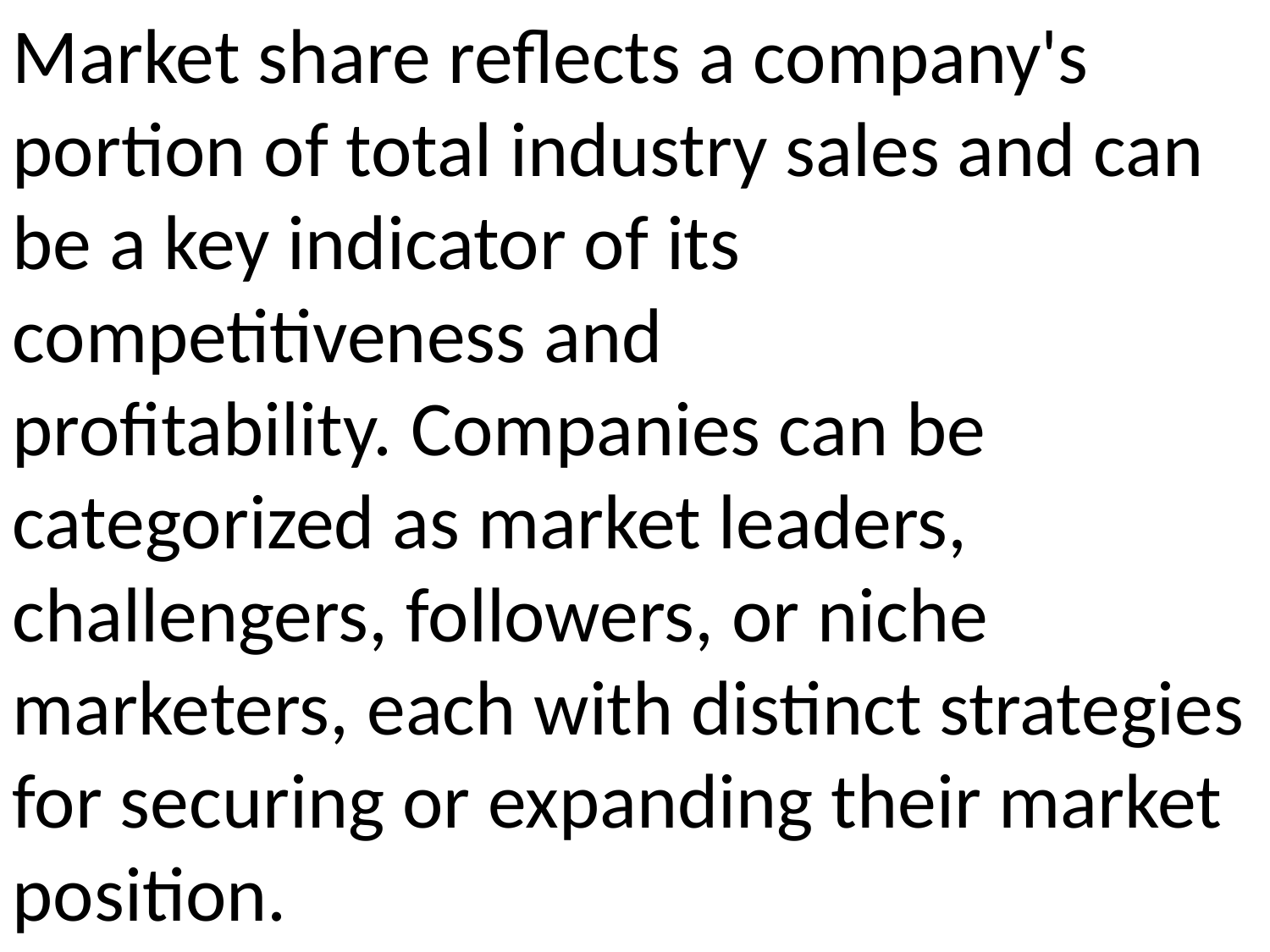

Market share reflects a company's portion of total industry sales and can be a key indicator of its competitiveness and profitability. Companies can be categorized as market leaders, challengers, followers, or niche marketers, each with distinct strategies for securing or expanding their market position.